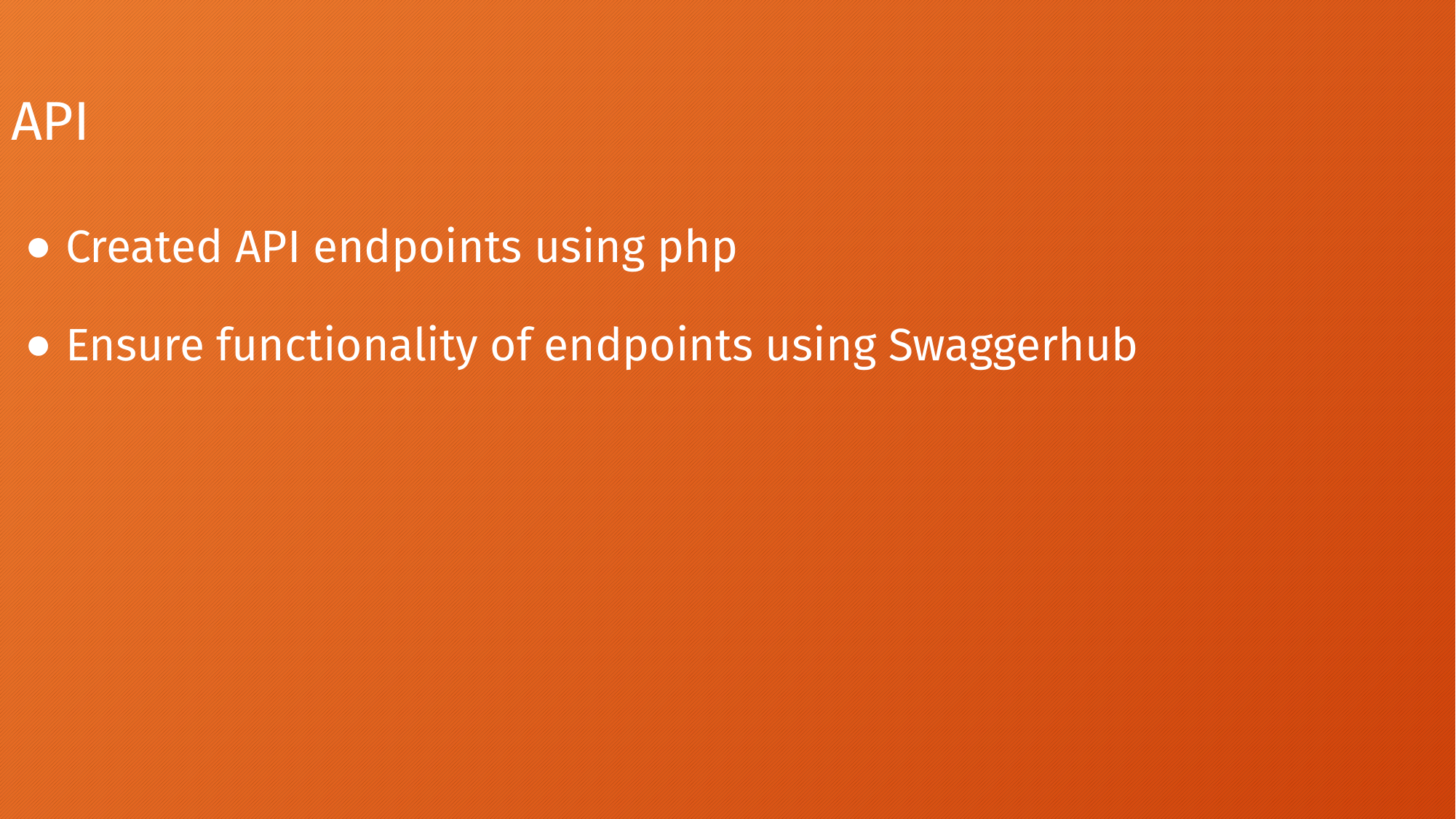

API
Created API endpoints using php

Ensure functionality of endpoints using Swaggerhub